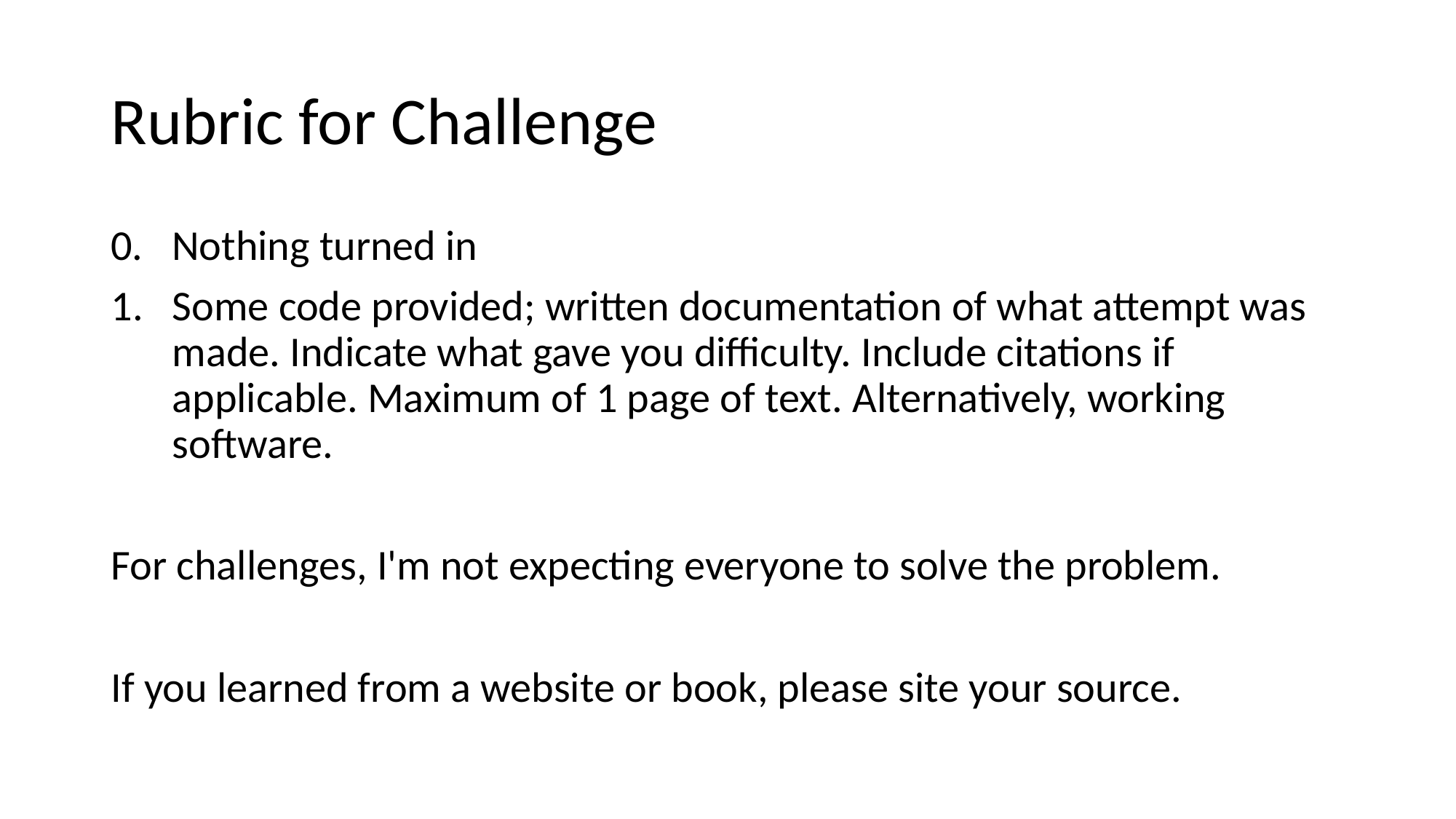

# Rubric for Challenge
0.   Nothing turned in
Some code provided; written documentation of what attempt was made. Indicate what gave you difficulty. Include citations if applicable. Maximum of 1 page of text. Alternatively, working software.

For challenges, I'm not expecting everyone to solve the problem.

If you learned from a website or book, please site your source.